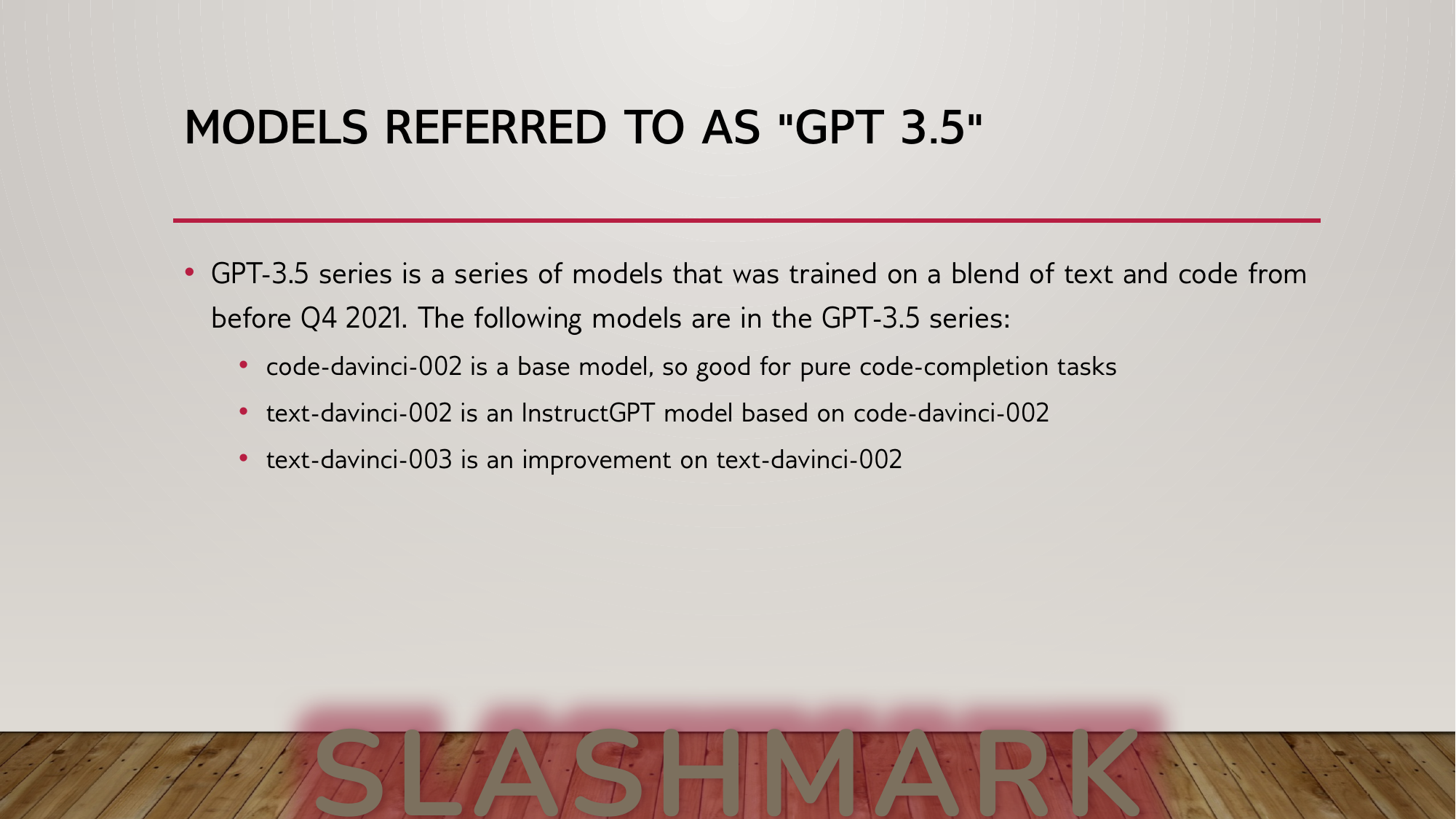

# Models referred to as "GPT 3.5"
GPT-3.5 series is a series of models that was trained on a blend of text and code from before Q4 2021. The following models are in the GPT-3.5 series:
code-davinci-002 is a base model, so good for pure code-completion tasks
text-davinci-002 is an InstructGPT model based on code-davinci-002
text-davinci-003 is an improvement on text-davinci-002
SLASHMARK